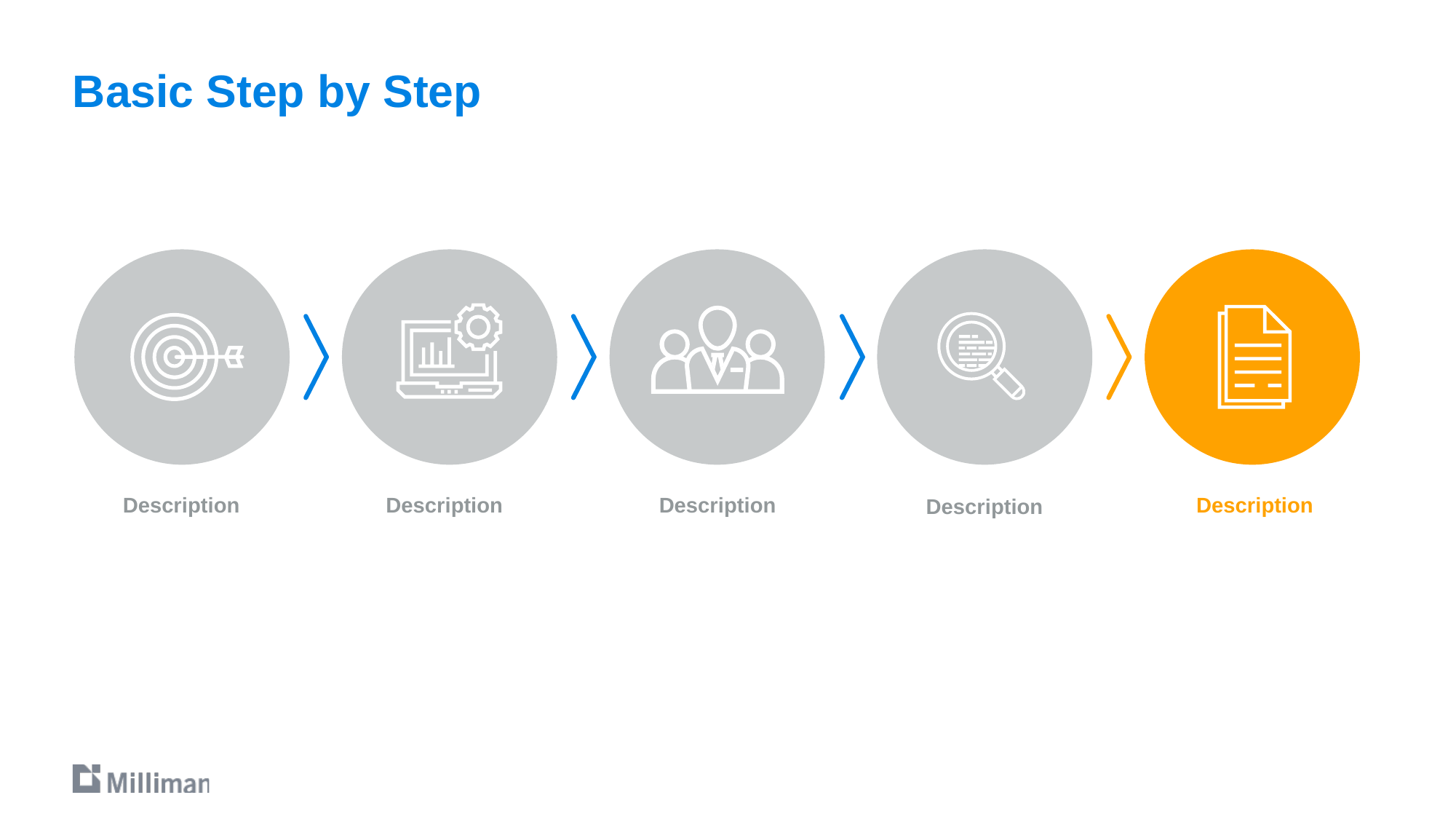

# Basic Step by Step

Description
Description
Description
Description
Description